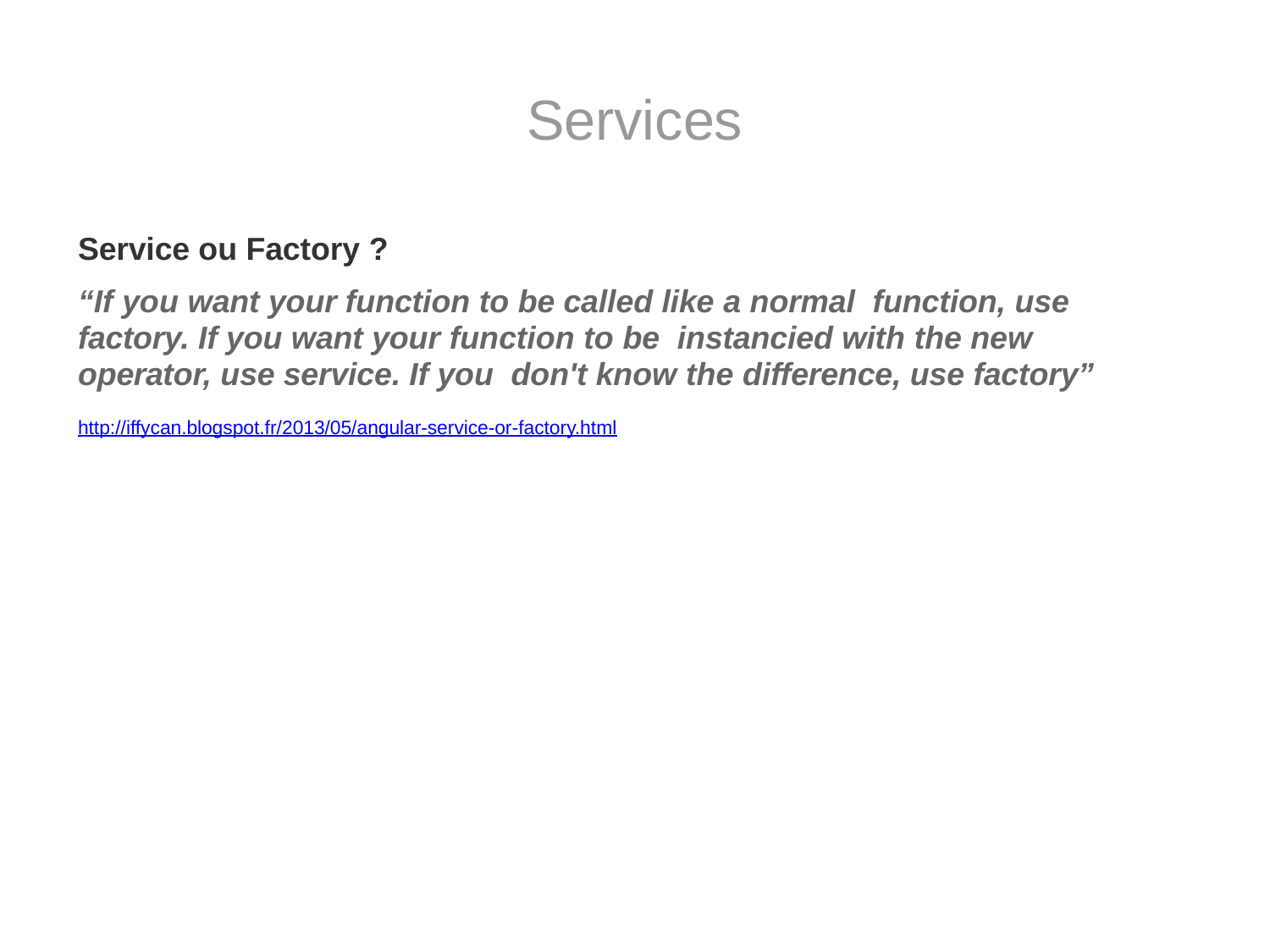

# Services
Service ou Factory ?
“If you want your function to be called like a normal  function, use factory. If you want your function to be  instancied with the new operator, use service. If you  don't know the difference, use factory”
http://iffycan.blogspot.fr/2013/05/angular-service-or-factory.html